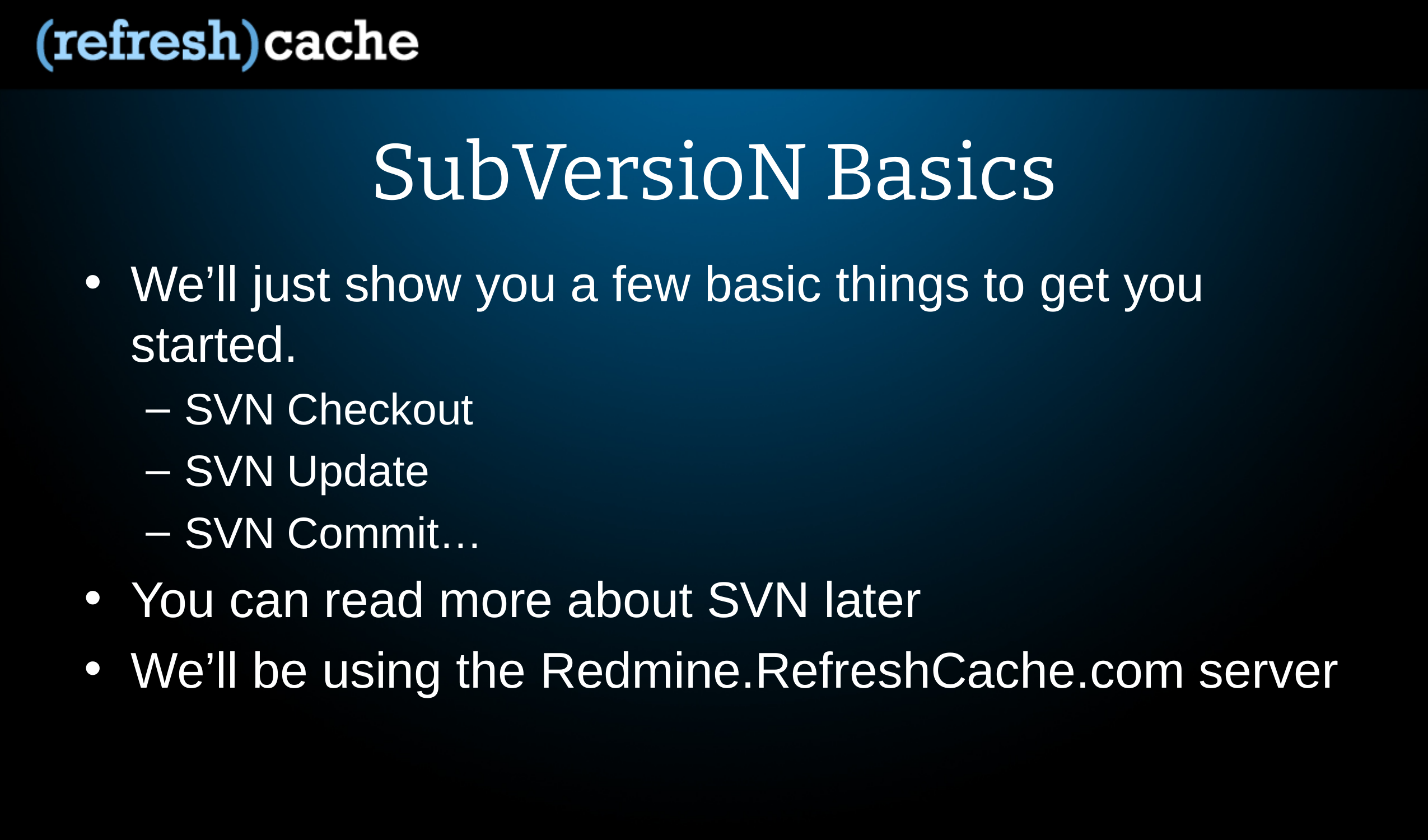

# SubVersioN Basics
We’ll just show you a few basic things to get you started.
SVN Checkout
SVN Update
SVN Commit…
You can read more about SVN later
We’ll be using the Redmine.RefreshCache.com server